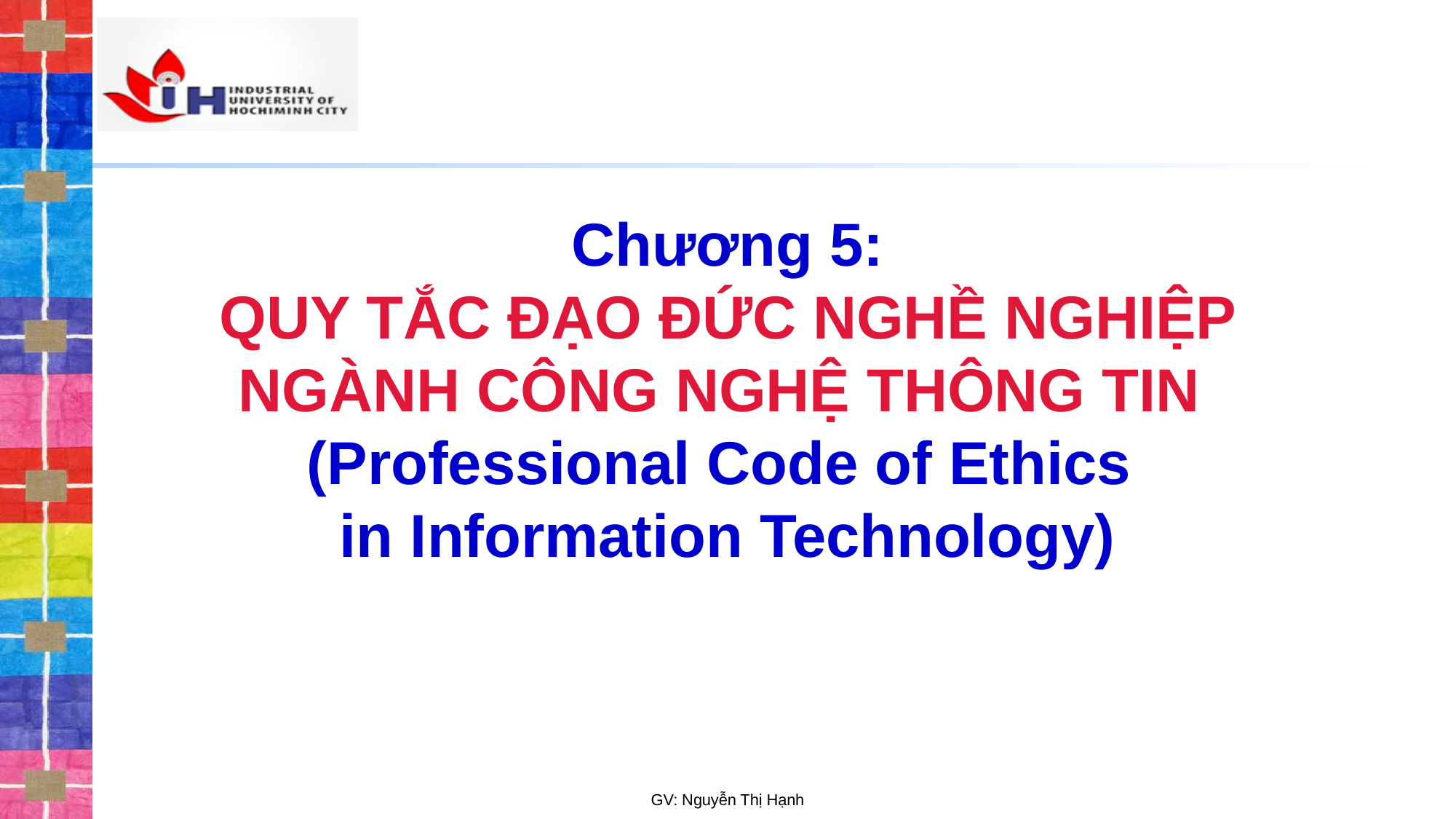

# Chương 5: QUY TẮC ĐẠO ĐỨC NGHỀ NGHIỆP NGÀNH CÔNG NGHỆ THÔNG TIN (Professional Code of Ethics in Information Technology)
GV: Nguyễn Thị Hạnh